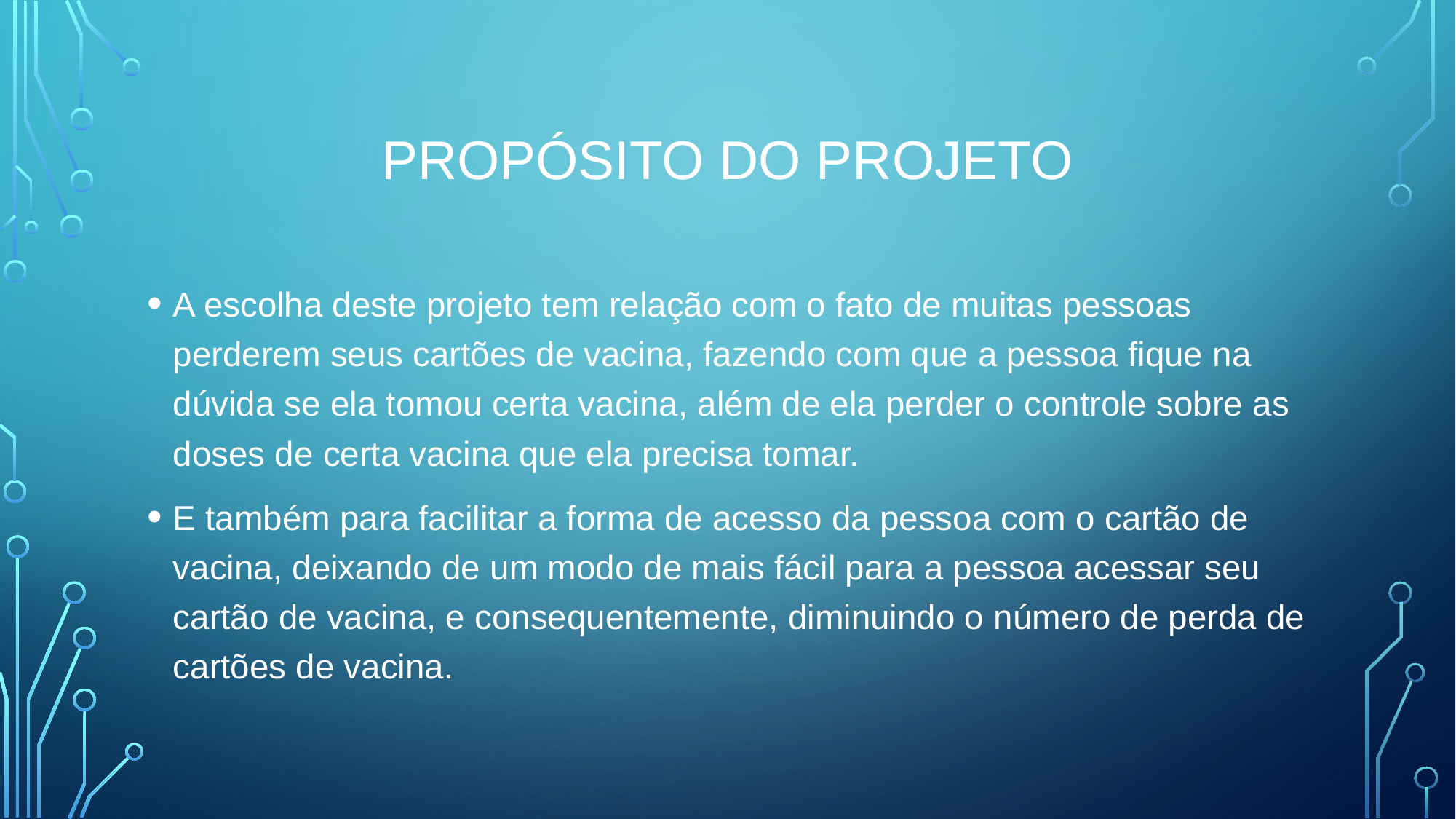

# Propósito do Projeto
A escolha deste projeto tem relação com o fato de muitas pessoas perderem seus cartões de vacina, fazendo com que a pessoa fique na dúvida se ela tomou certa vacina, além de ela perder o controle sobre as doses de certa vacina que ela precisa tomar.
E também para facilitar a forma de acesso da pessoa com o cartão de vacina, deixando de um modo de mais fácil para a pessoa acessar seu cartão de vacina, e consequentemente, diminuindo o número de perda de cartões de vacina.